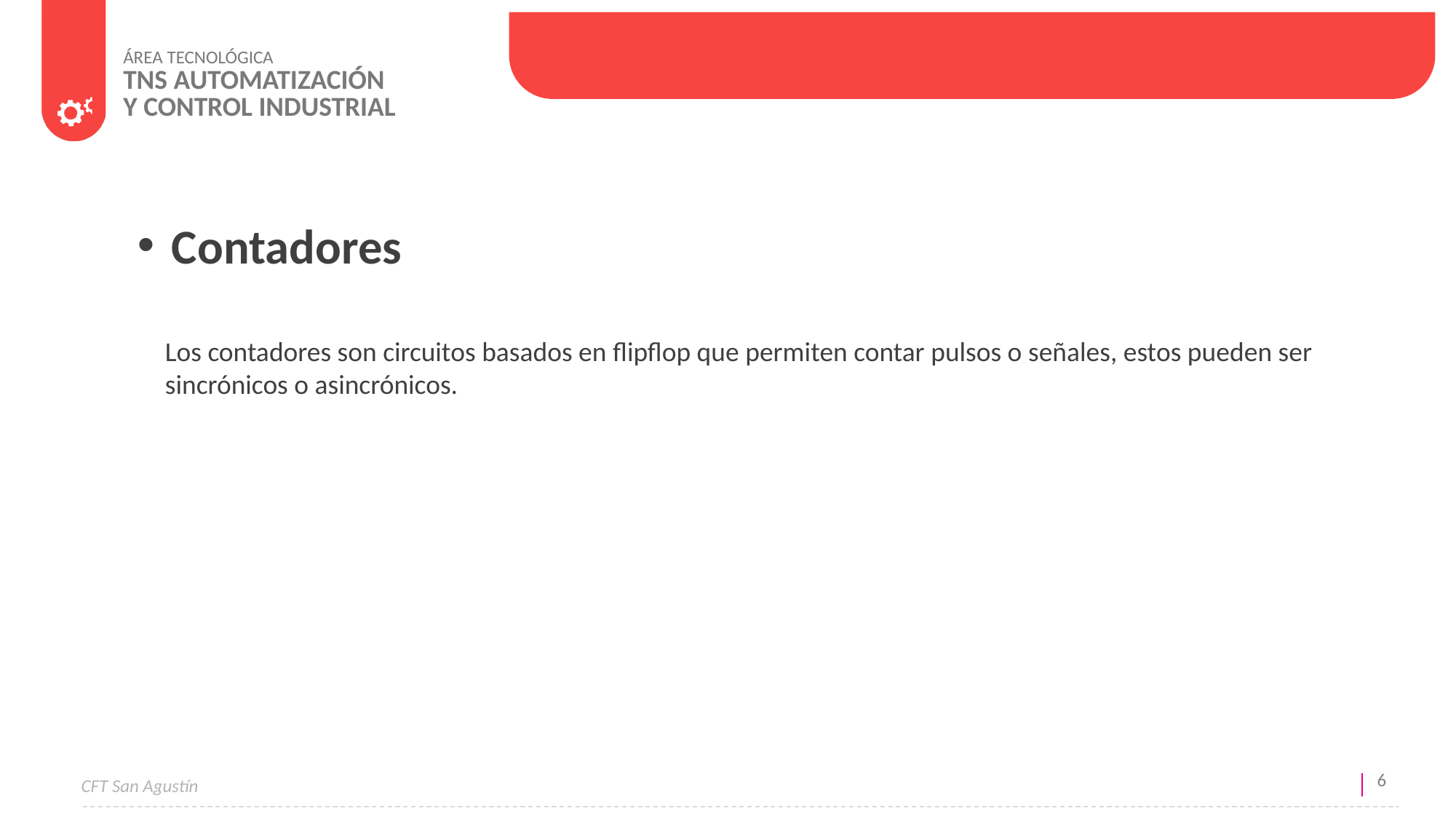

Contadores
Los contadores son circuitos basados en flipflop que permiten contar pulsos o señales, estos pueden ser sincrónicos o asincrónicos.

6